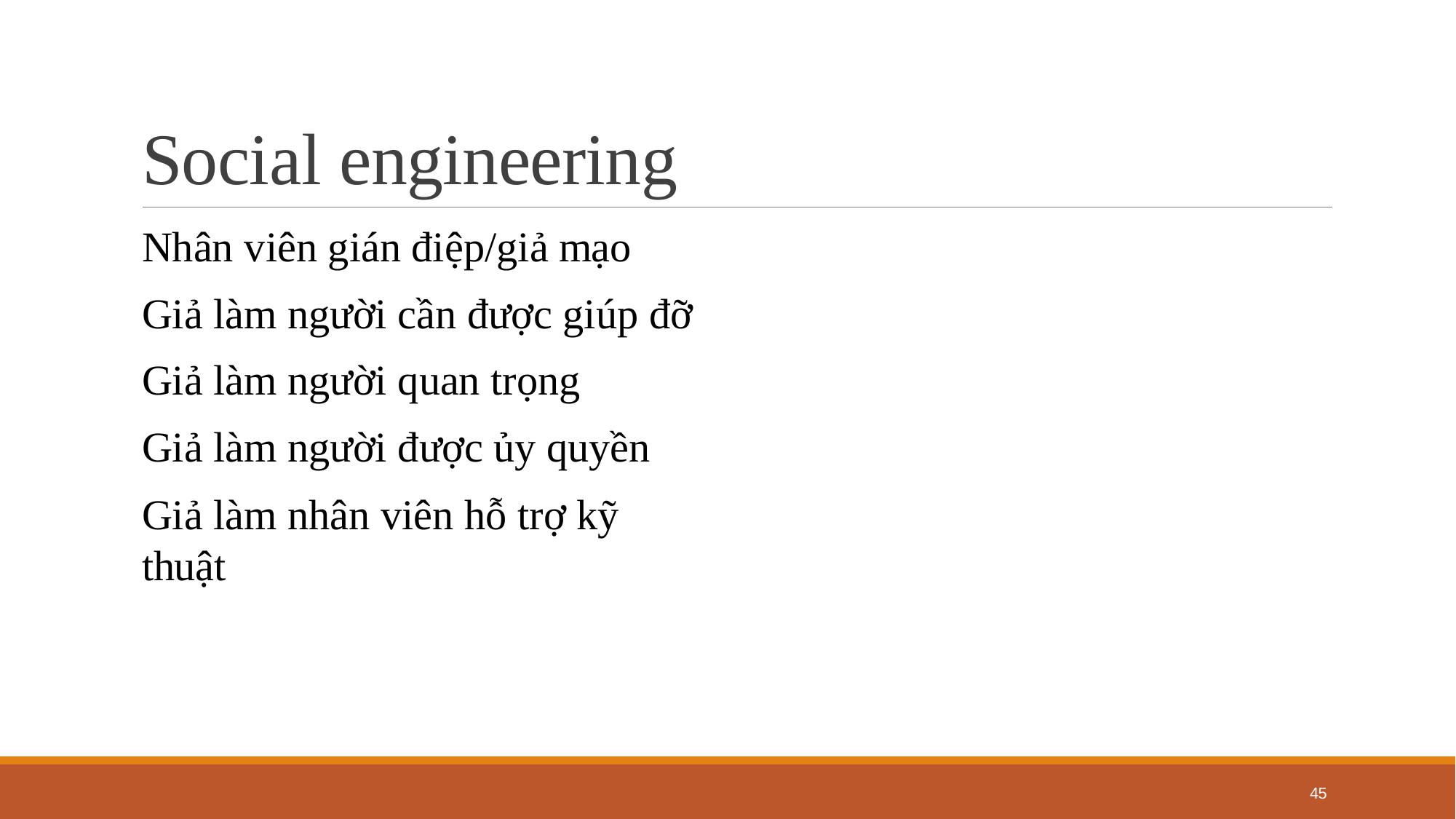

# Social engineering
Nhân viên gián điệp/giả mạo
Giả làm người cần được giúp đỡ Giả làm người quan trọng
Giả làm người được ủy quyền
Giả làm nhân viên hỗ trợ kỹ thuật
45